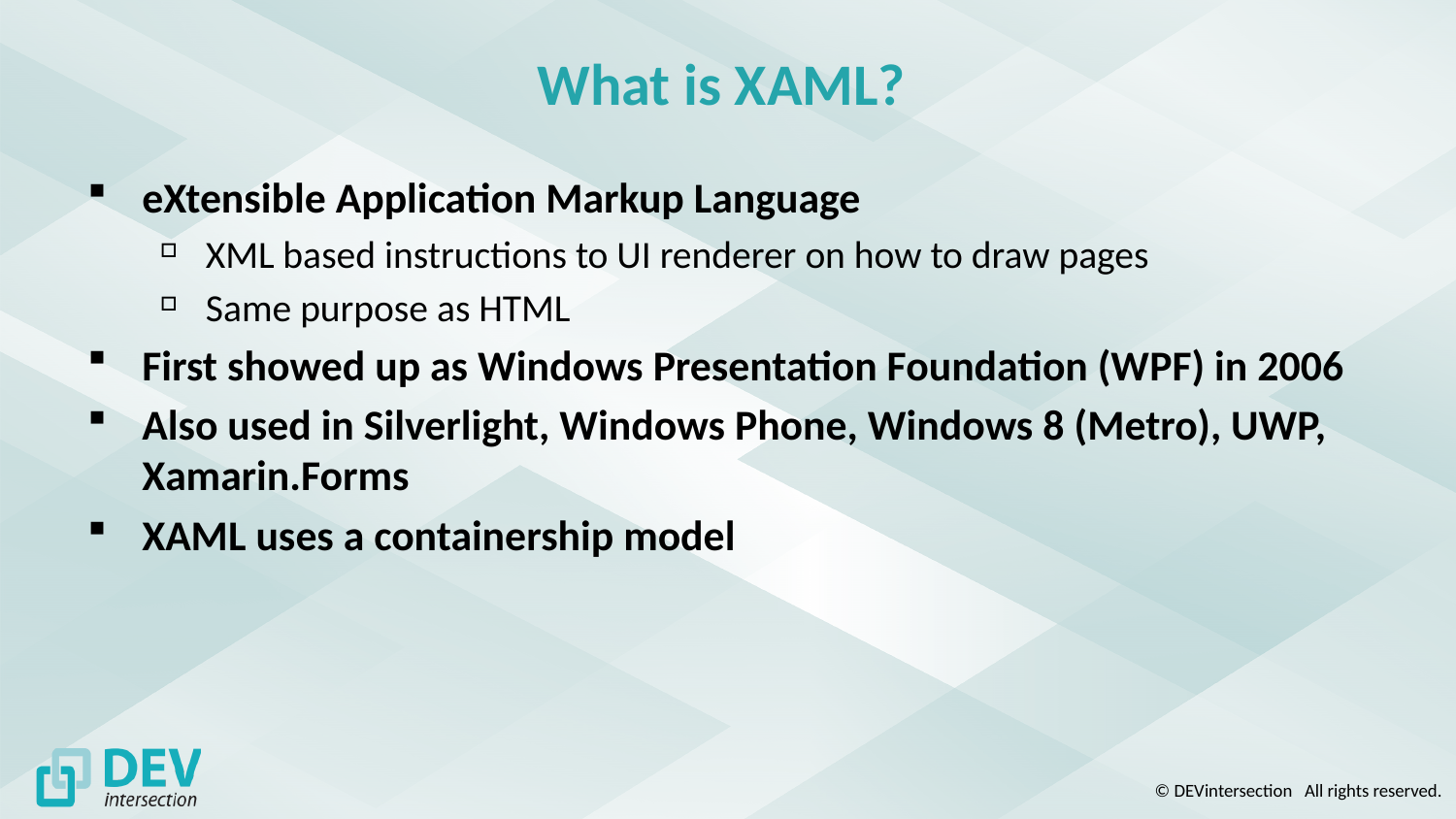

# What is XAML?
eXtensible Application Markup Language
XML based instructions to UI renderer on how to draw pages
Same purpose as HTML
First showed up as Windows Presentation Foundation (WPF) in 2006
Also used in Silverlight, Windows Phone, Windows 8 (Metro), UWP, Xamarin.Forms
XAML uses a containership model